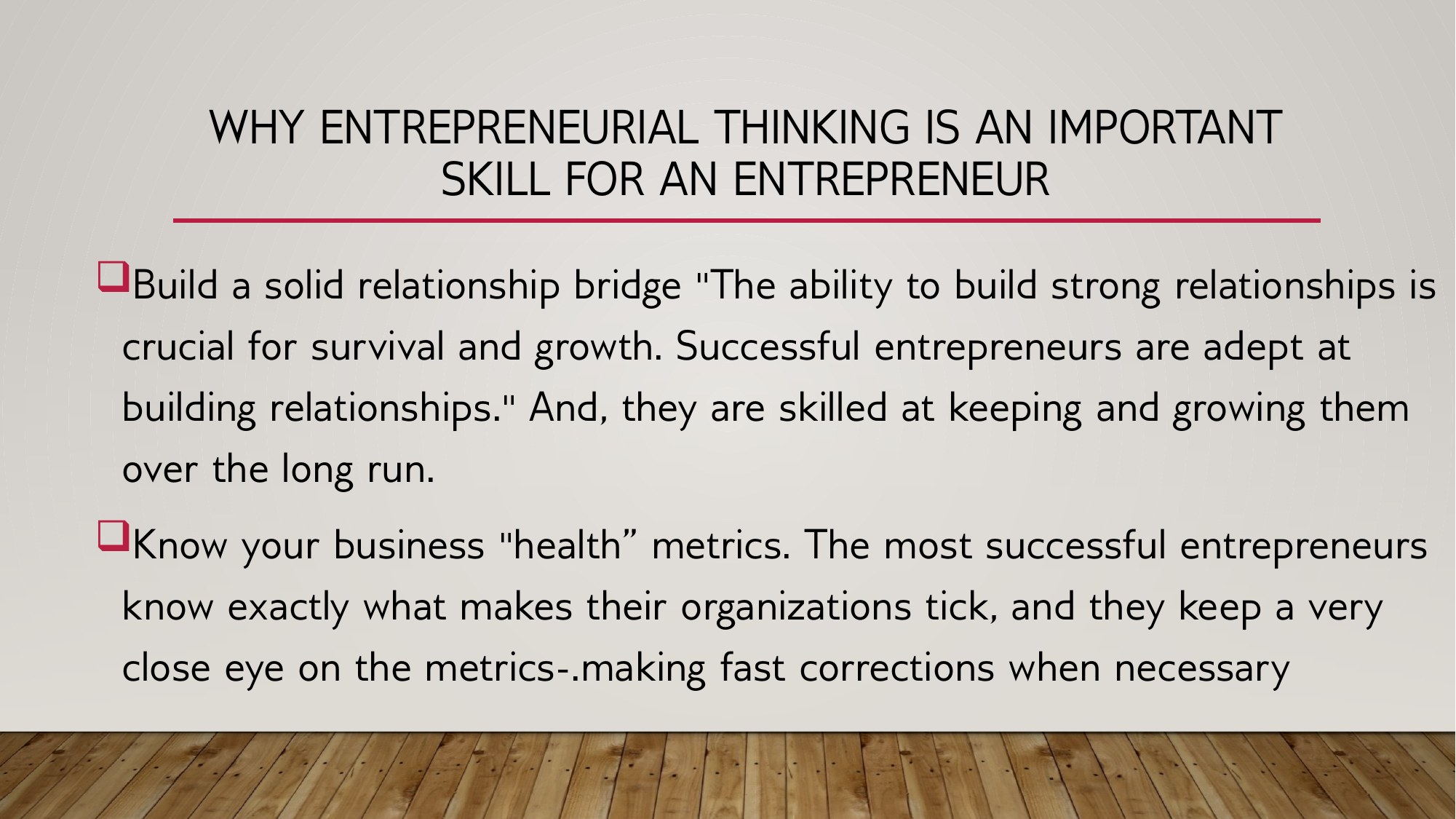

# Why entrepreneurial thinking is an important skill for an entrepreneur
Build a solid relationship bridge "The ability to build strong relationships is crucial for survival and growth. Successful entrepreneurs are adept at building relationships." And, they are skilled at keeping and growing them over the long run.
Know your business "health” metrics. The most successful entrepreneurs know exactly what makes their organizations tick, and they keep a very close eye on the metrics-.making fast corrections when necessary